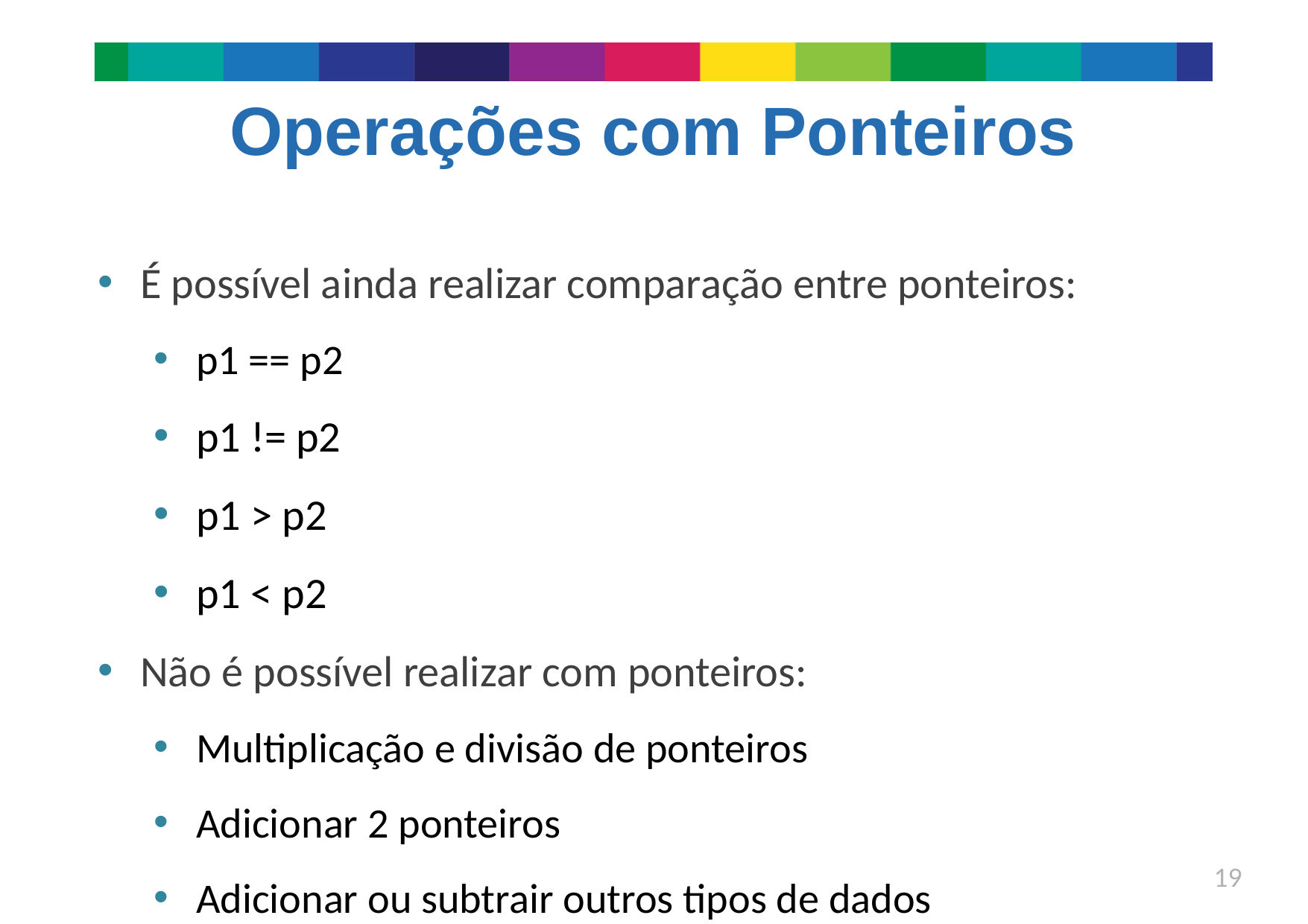

# Operações com Ponteiros
É possível ainda realizar comparação entre ponteiros:
p1 == p2
p1 != p2
p1 > p2
p1 < p2
Não é possível realizar com ponteiros:
Multiplicação e divisão de ponteiros
Adicionar 2 ponteiros
Adicionar ou subtrair outros tipos de dados

19